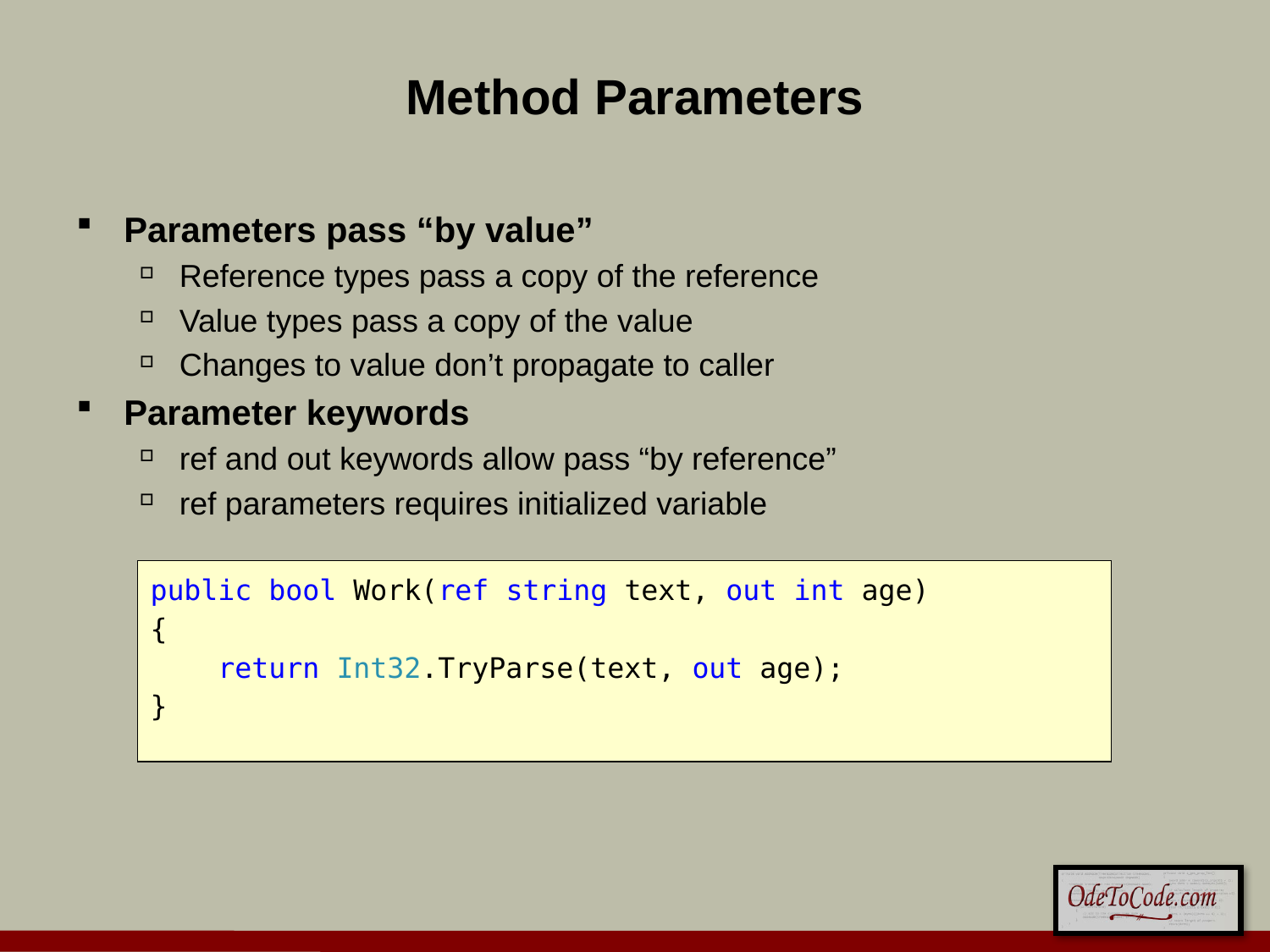

# Method Parameters
Parameters pass “by value”
Reference types pass a copy of the reference
Value types pass a copy of the value
Changes to value don’t propagate to caller
Parameter keywords
ref and out keywords allow pass “by reference”
ref parameters requires initialized variable

public bool Work(ref string text, out int age)
{
    return Int32.TryParse(text, out age);
}